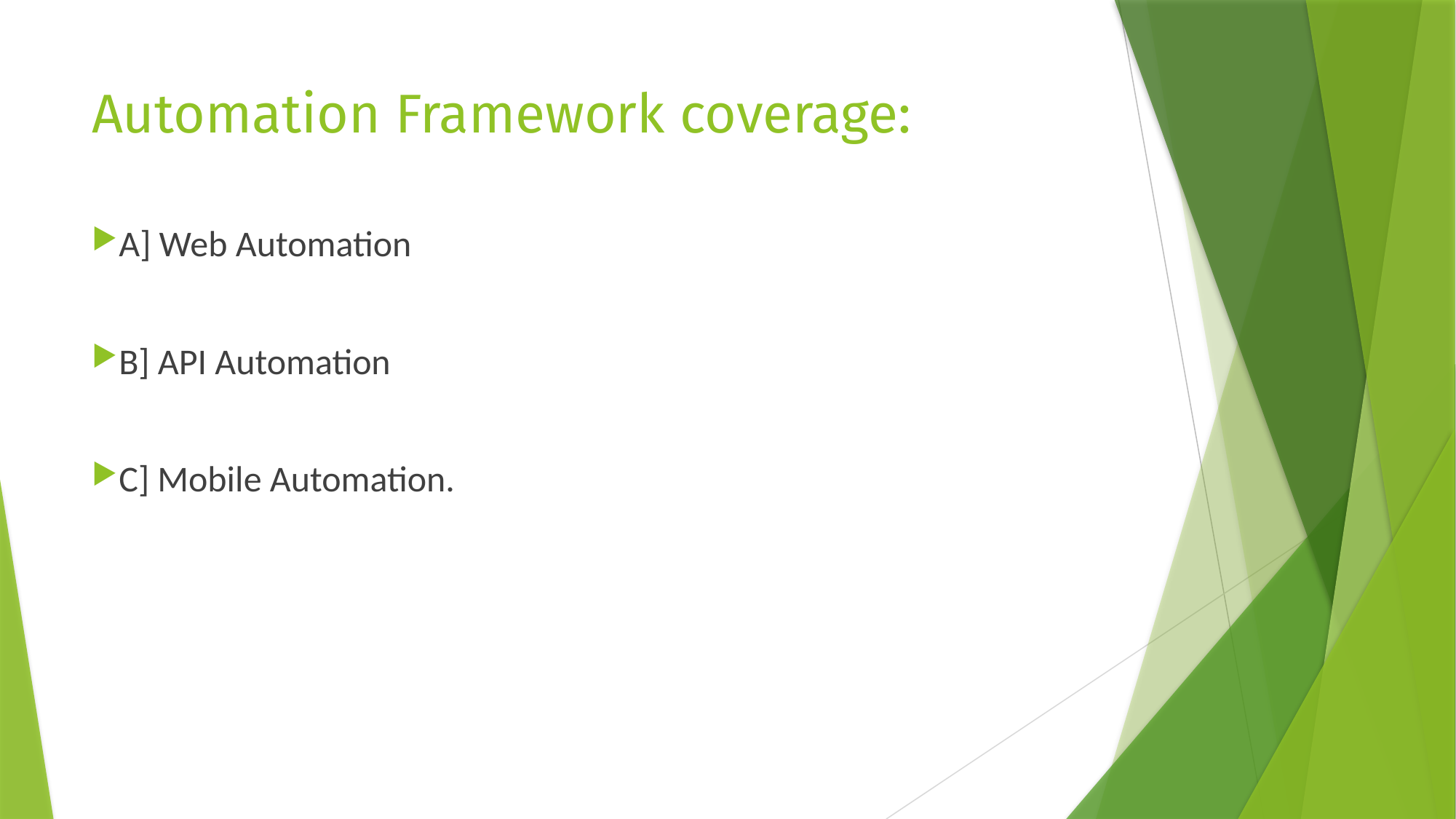

# Automation Framework coverage:
A] Web Automation

B] API Automation

C] Mobile Automation.